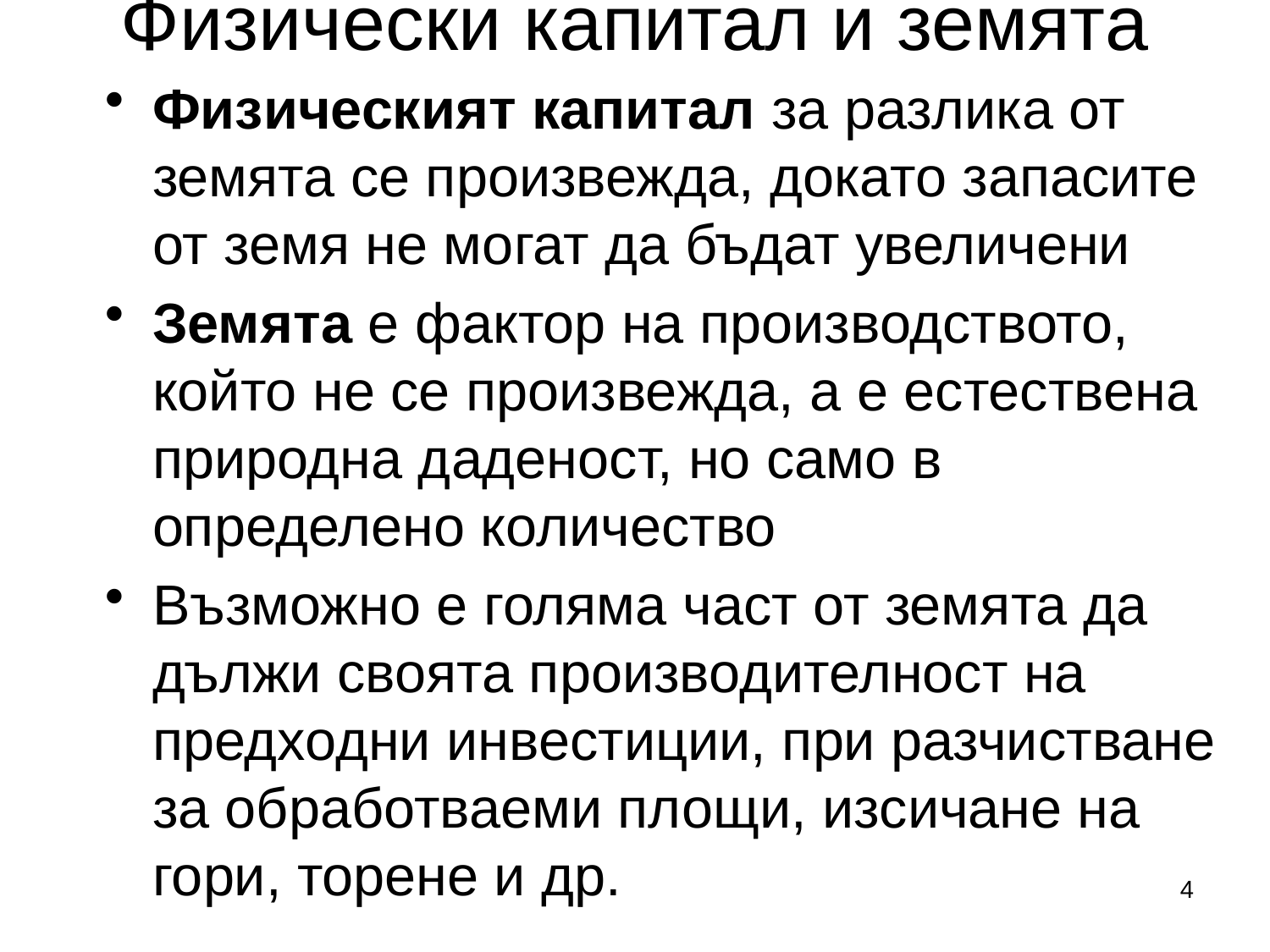

# Физически капитал и земята
Физическият капитал за разлика от земята се произвежда, докато запасите от земя не могат да бъдат увеличени
Земята е фактор на производството, който не се произвежда, а е естествена природна даденост, но само в определено количество
Възможно е голяма част от земята да дължи своята производителност на предходни инвестиции, при разчистване за обработваеми площи, изсичане на гори, торене и др.
4